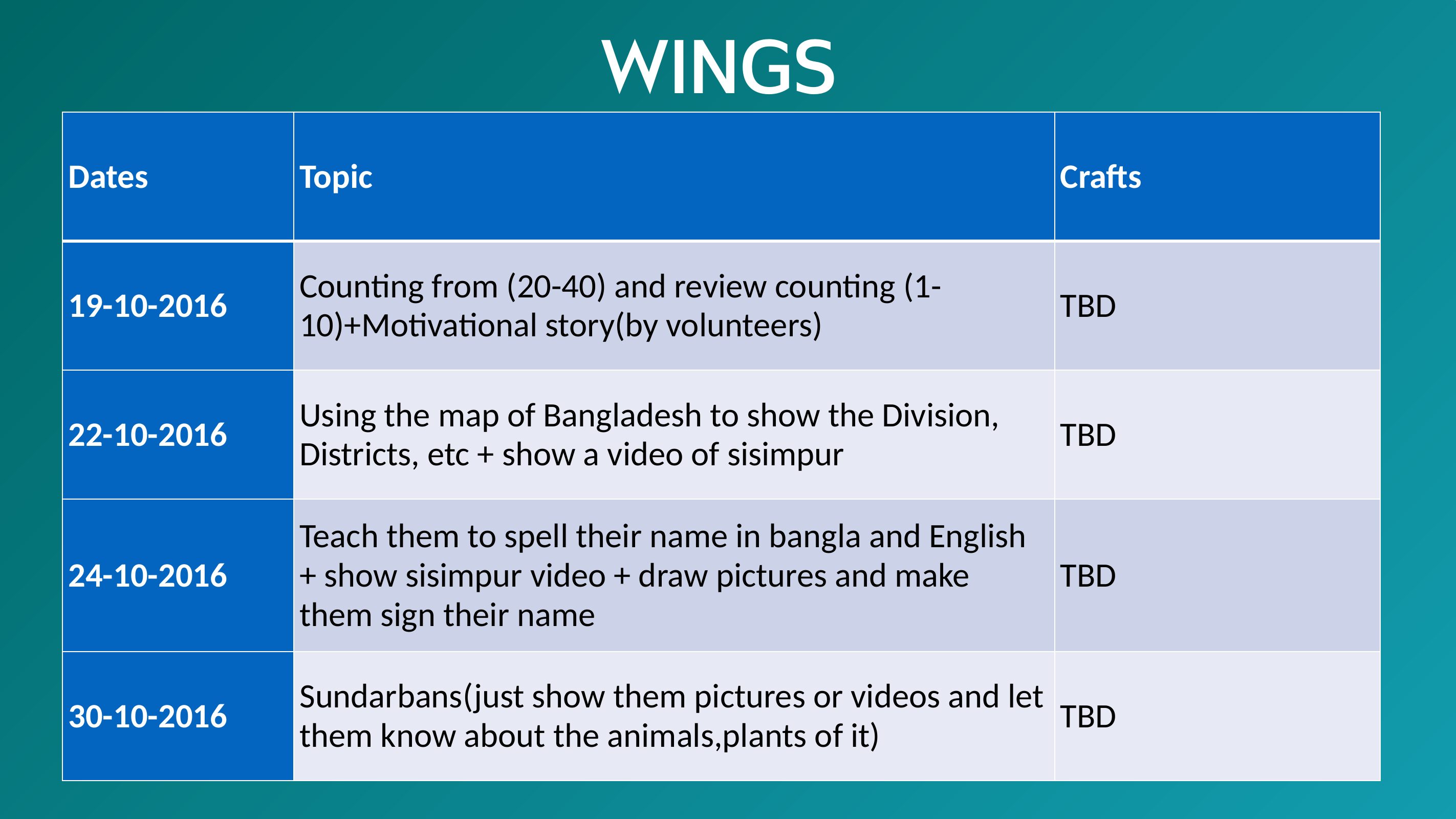

WINGS
| Dates | Topic | Crafts |
| --- | --- | --- |
| 19-10-2016 | Counting from (20-40) and review counting (1-10)+Motivational story(by volunteers) | TBD |
| 22-10-2016 | Using the map of Bangladesh to show the Division, Districts, etc + show a video of sisimpur | TBD |
| 24-10-2016 | Teach them to spell their name in bangla and English + show sisimpur video + draw pictures and make them sign their name | TBD |
| 30-10-2016 | Sundarbans(just show them pictures or videos and let them know about the animals,plants of it) | TBD |